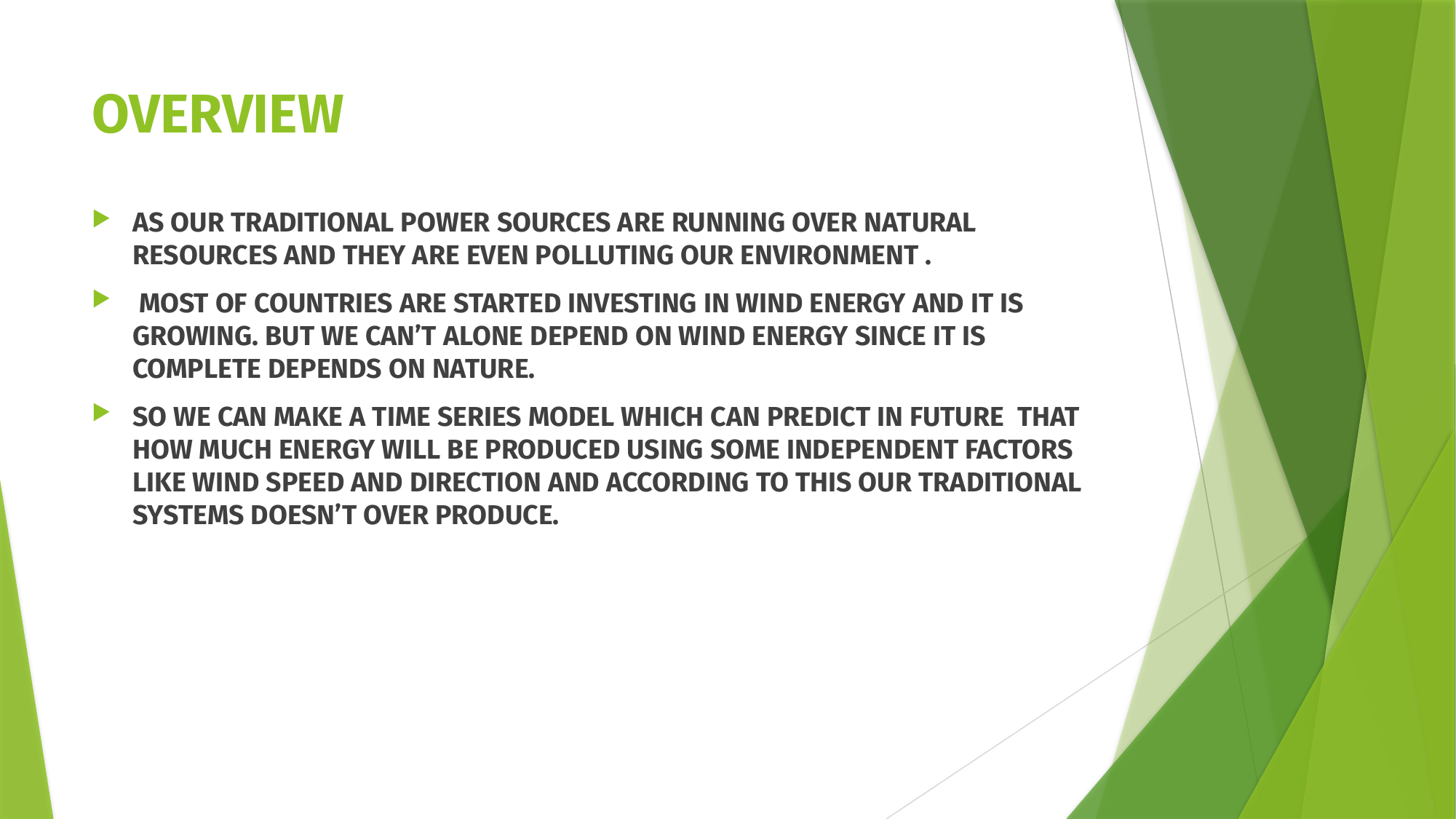

# OVERVIEW
AS OUR TRADITIONAL POWER SOURCES ARE RUNNING OVER NATURAL RESOURCES AND THEY ARE EVEN POLLUTING OUR ENVIRONMENT .
 MOST OF COUNTRIES ARE STARTED INVESTING IN WIND ENERGY AND IT IS GROWING. BUT WE CAN’T ALONE DEPEND ON WIND ENERGY SINCE IT IS COMPLETE DEPENDS ON NATURE.
SO WE CAN MAKE A TIME SERIES MODEL WHICH CAN PREDICT IN FUTURE  THAT HOW MUCH ENERGY WILL BE PRODUCED USING SOME INDEPENDENT FACTORS LIKE WIND SPEED AND DIRECTION AND ACCORDING TO THIS OUR TRADITIONAL SYSTEMS DOESN’T OVER PRODUCE.